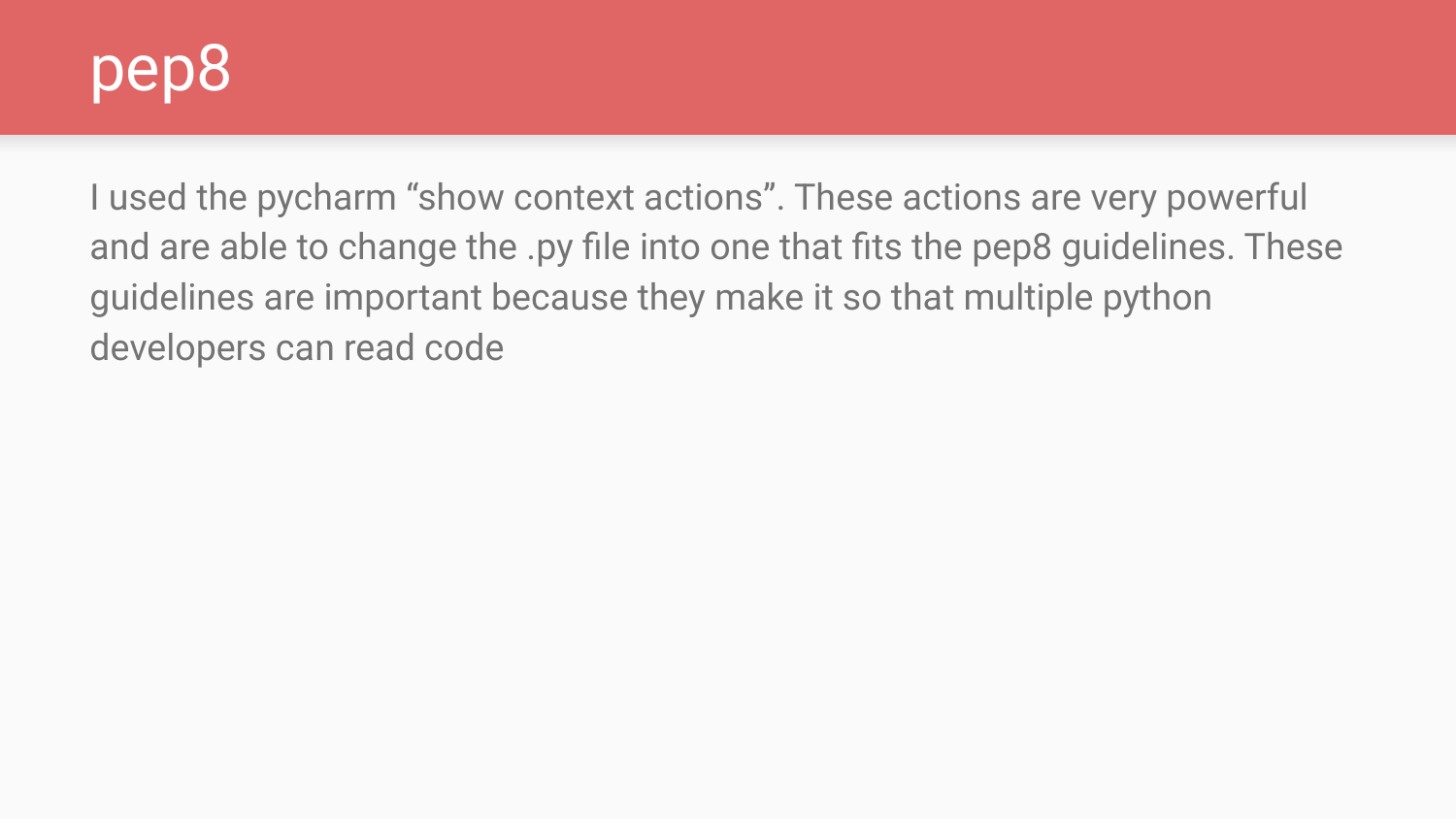

# pep8
I used the pycharm “show context actions”. These actions are very powerful and are able to change the .py file into one that fits the pep8 guidelines. These guidelines are important because they make it so that multiple python developers can read code